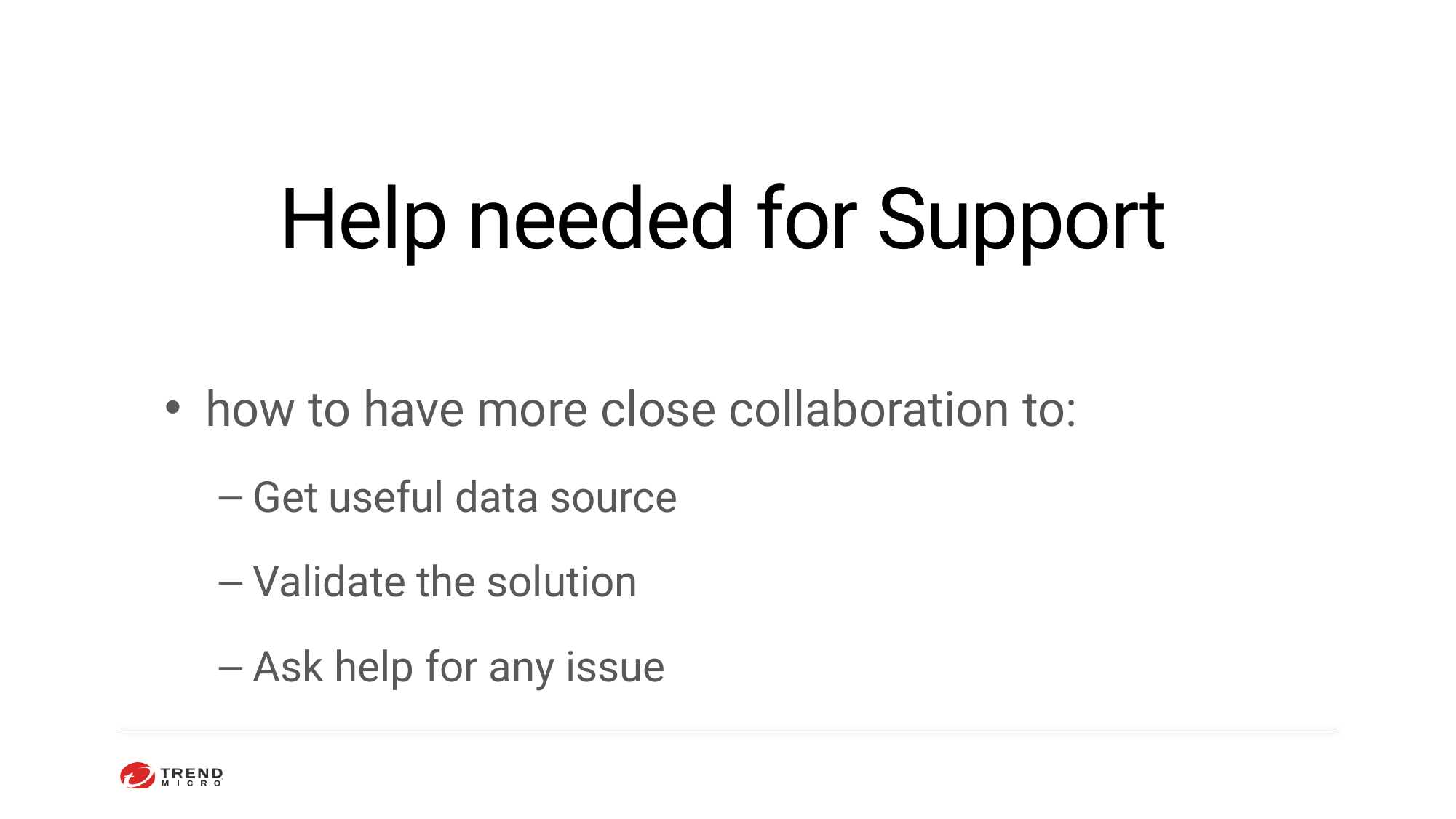

# Help needed for Support
how to have more close collaboration to:
Get useful data source
Validate the solution
Ask help for any issue